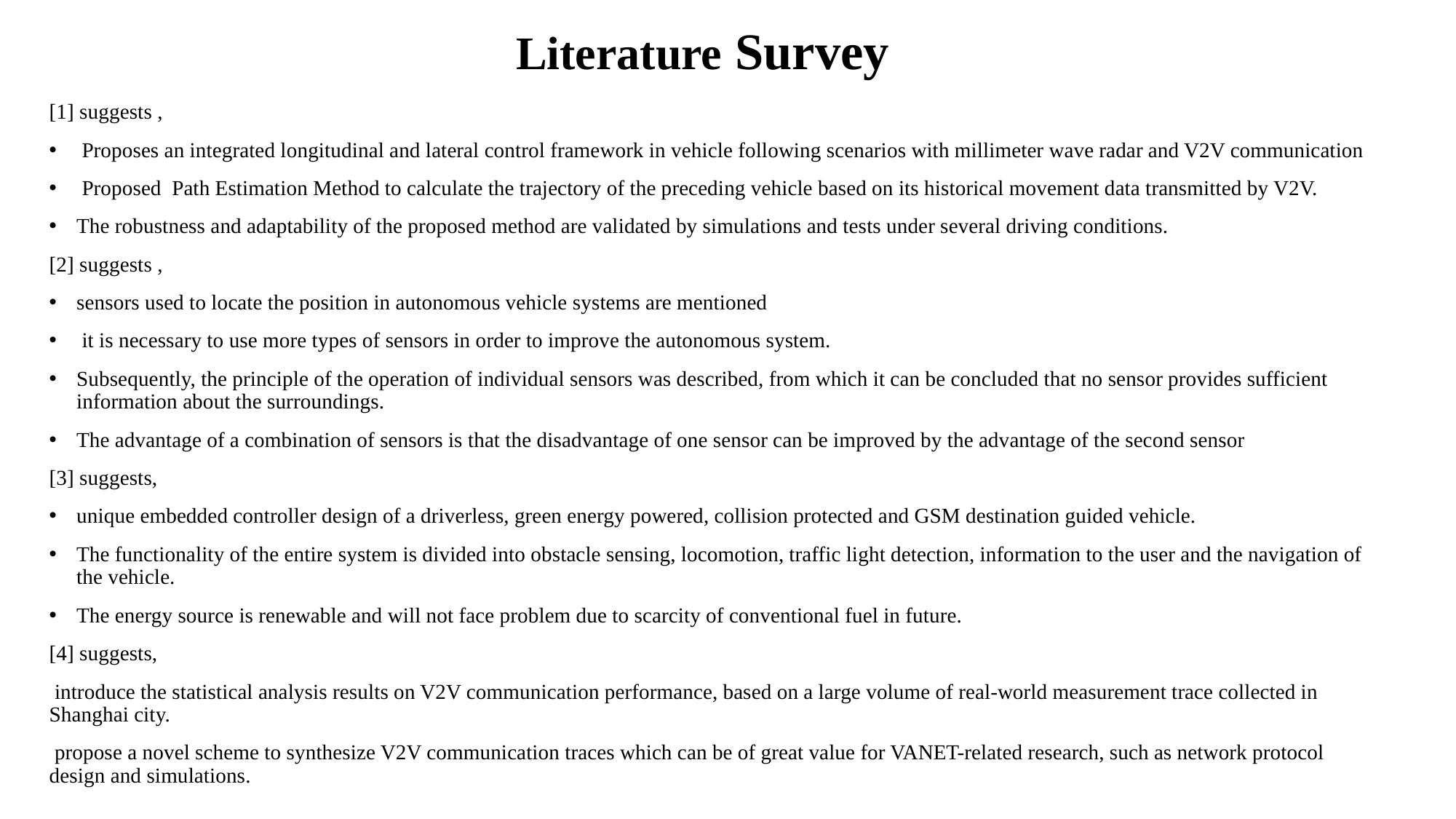

# Literature Survey
[1] suggests ,
 Proposes an integrated longitudinal and lateral control framework in vehicle following scenarios with millimeter wave radar and V2V communication
 Proposed  Path Estimation Method to calculate the trajectory of the preceding vehicle based on its historical movement data transmitted by V2V.
The robustness and adaptability of the proposed method are validated by simulations and tests under several driving conditions.
[2] suggests ,
sensors used to locate the position in autonomous vehicle systems are mentioned
 it is necessary to use more types of sensors in order to improve the autonomous system.
Subsequently, the principle of the operation of individual sensors was described, from which it can be concluded that no sensor provides sufficient information about the surroundings.
The advantage of a combination of sensors is that the disadvantage of one sensor can be improved by the advantage of the second sensor
[3] suggests,
unique embedded controller design of a driverless, green energy powered, collision protected and GSM destination guided vehicle.
The functionality of the entire system is divided into obstacle sensing, locomotion, traffic light detection, information to the user and the navigation of the vehicle.
The energy source is renewable and will not face problem due to scarcity of conventional fuel in future.
[4] suggests,
 introduce the statistical analysis results on V2V communication performance, based on a large volume of real-world measurement trace collected in Shanghai city.
 propose a novel scheme to synthesize V2V communication traces which can be of great value for VANET-related research, such as network protocol design and simulations.